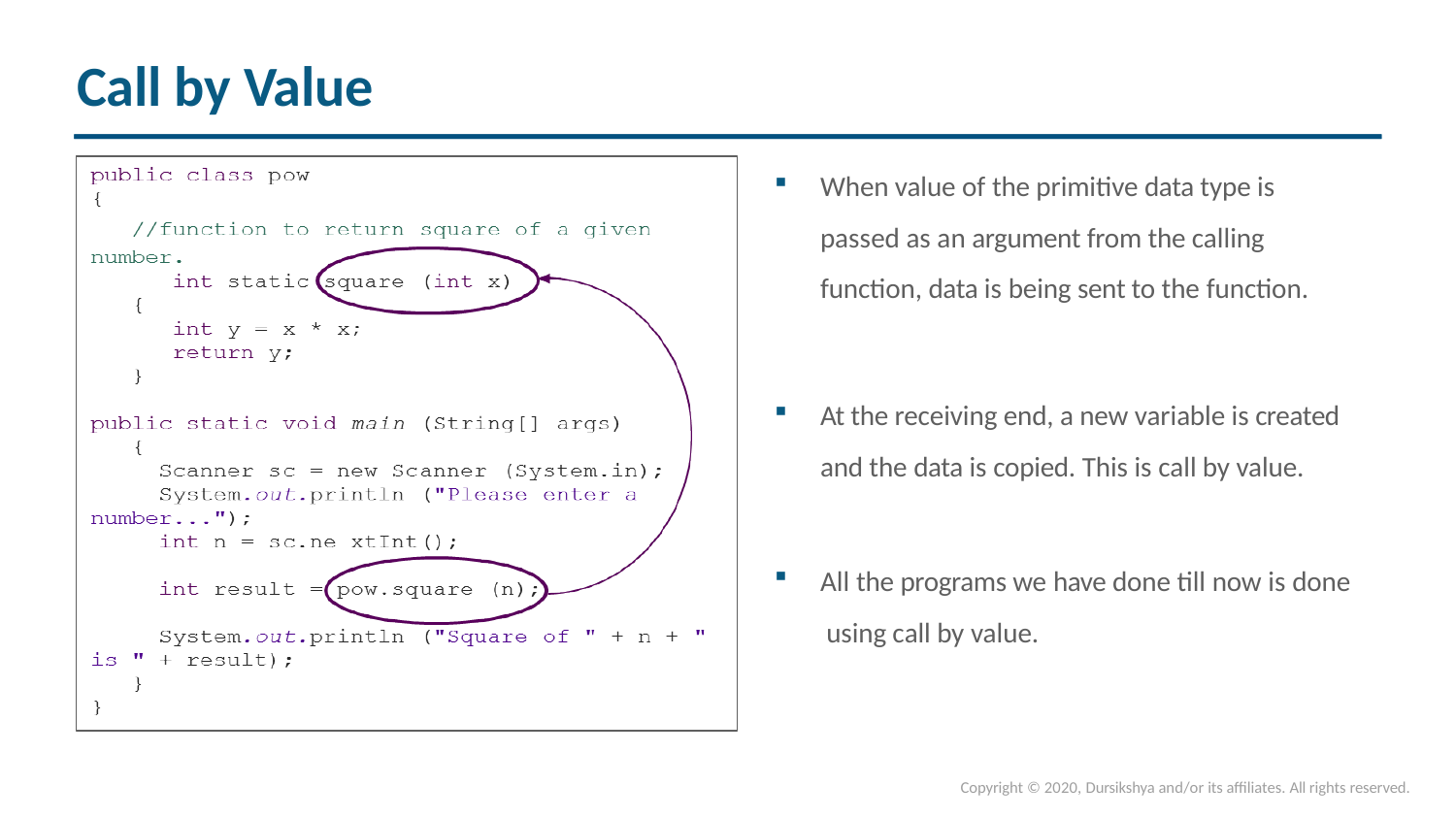

# Call by Value

When value of the primitive data type is  passed as an argument from the calling  function, data is being sent to the function.

At the receiving end, a new variable is created  and the data is copied. This is call by value.

All the programs we have done till now is done  using call by value.

Copyright © 2020, Dursikshya and/or its affiliates. All rights reserved.